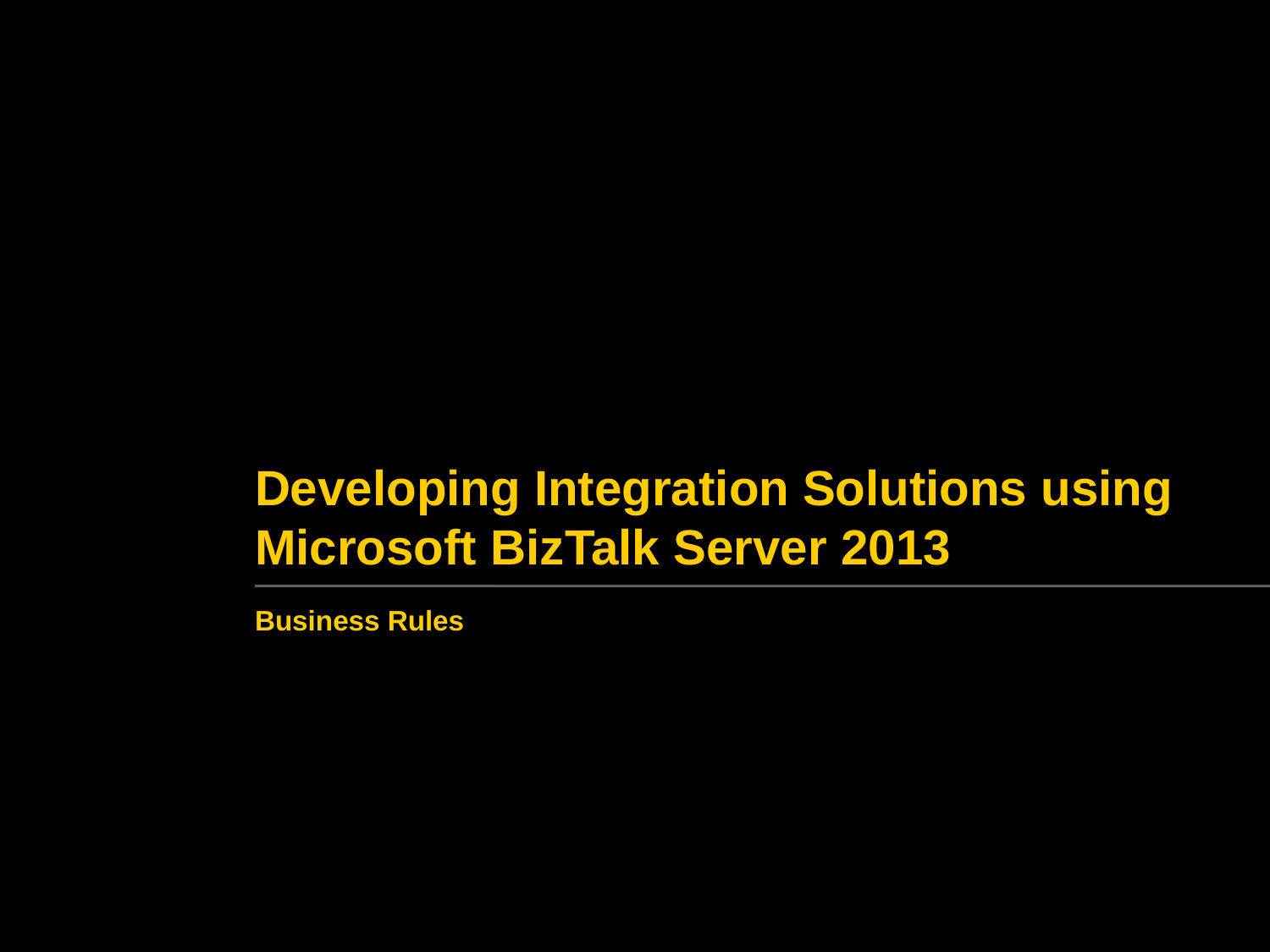

# Developing Integration Solutions using Microsoft BizTalk Server 2013
Business Rules
16 December, 2016
1